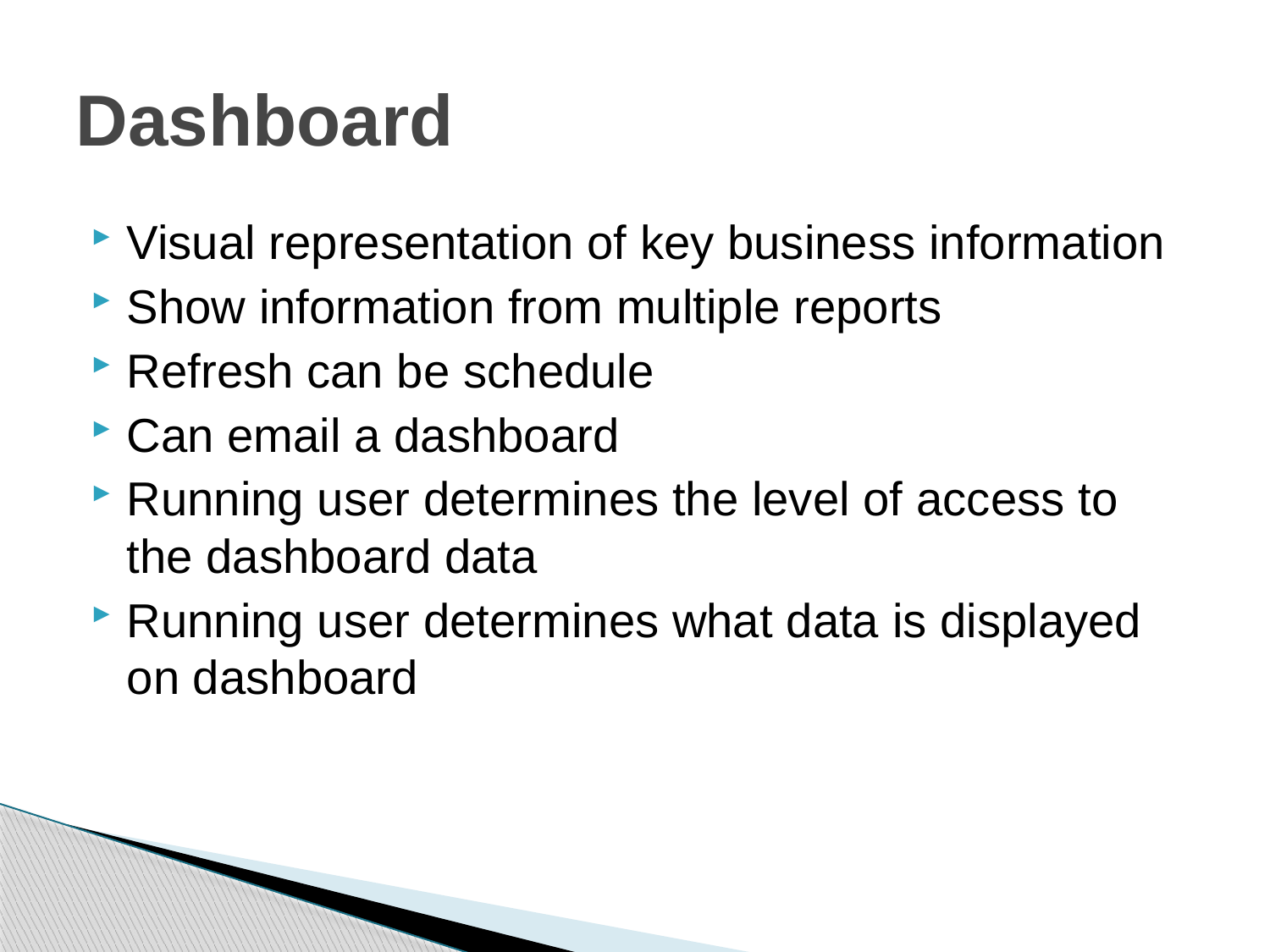

# Dashboard
Visual representation of key business information
Show information from multiple reports
Refresh can be schedule
Can email a dashboard
Running user determines the level of access to the dashboard data
Running user determines what data is displayed on dashboard